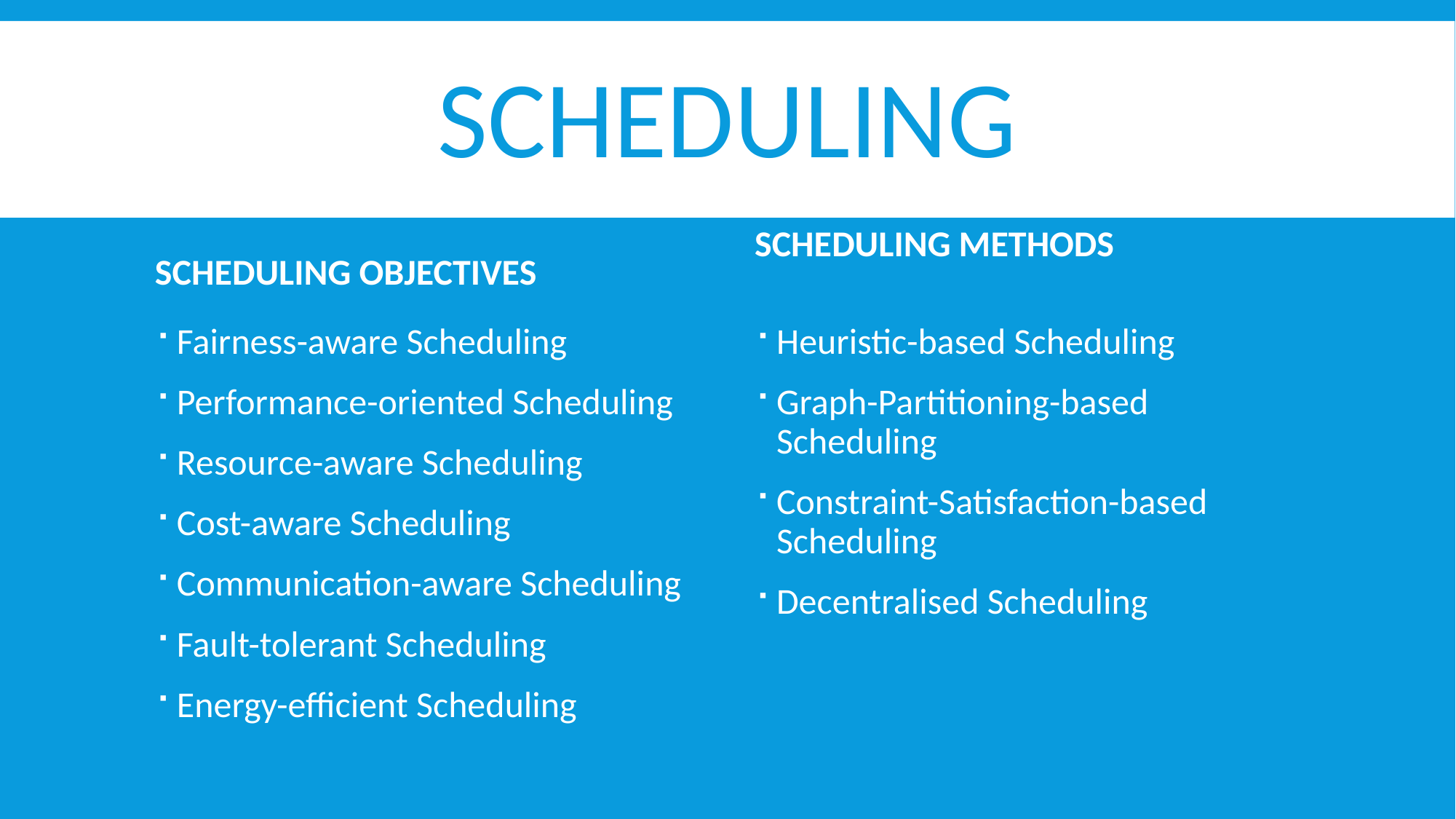

# SCHEDULING
SCHEDULING OBJECTIVES
SCHEDULING METHODS

Heuristic-based Scheduling
Graph-Partitioning-based Scheduling
Constraint-Satisfaction-based Scheduling
Decentralised Scheduling

Fairness-aware Scheduling
Performance-oriented Scheduling
Resource-aware Scheduling
Cost-aware Scheduling
Communication-aware Scheduling
Fault-tolerant Scheduling
Energy-efficient Scheduling